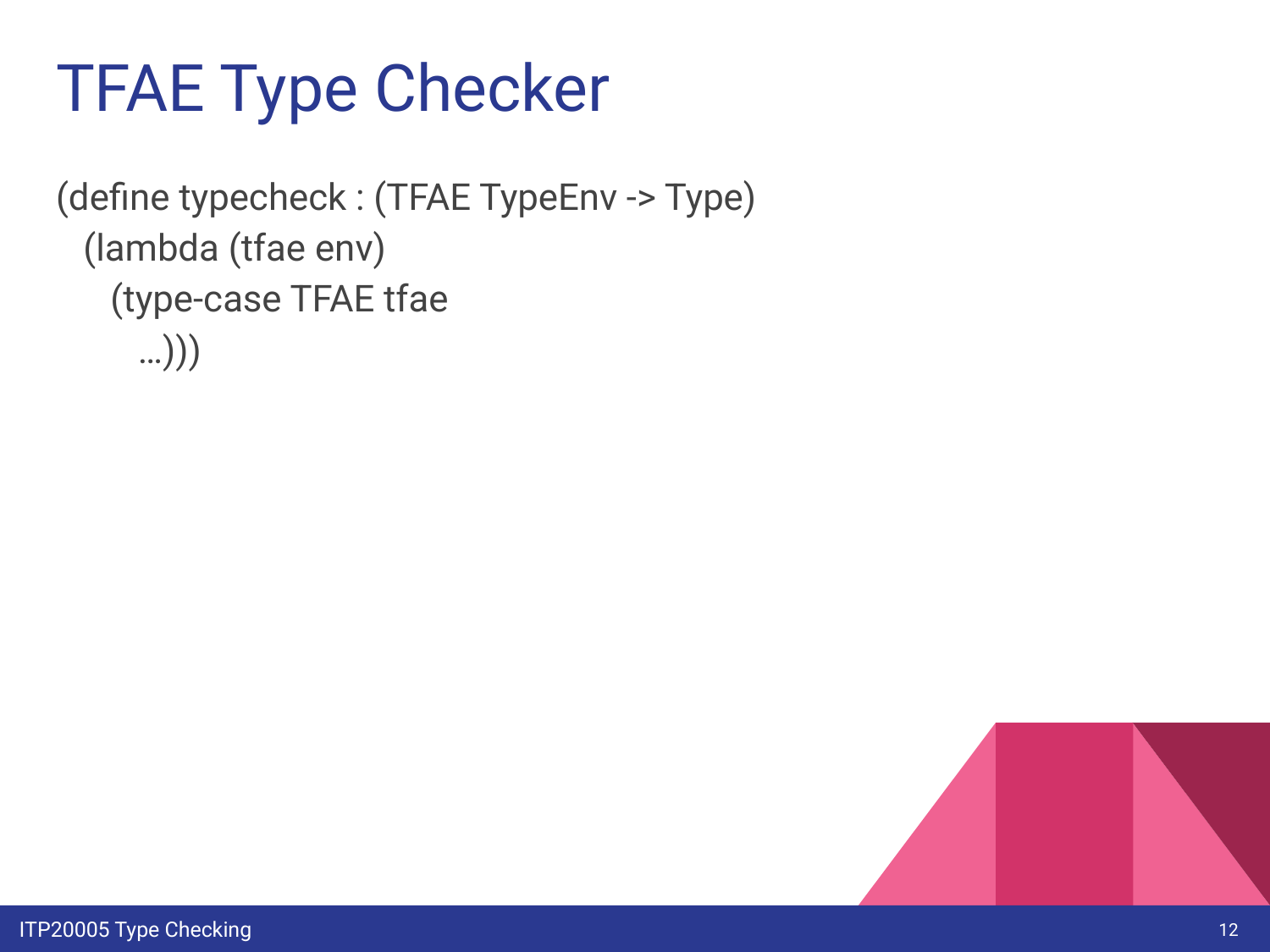

# TFAE Type Checker
(define typecheck : (TFAE TypeEnv -> Type)
   (lambda (tfae env)
      (type-case TFAE tfae
         …)))
12